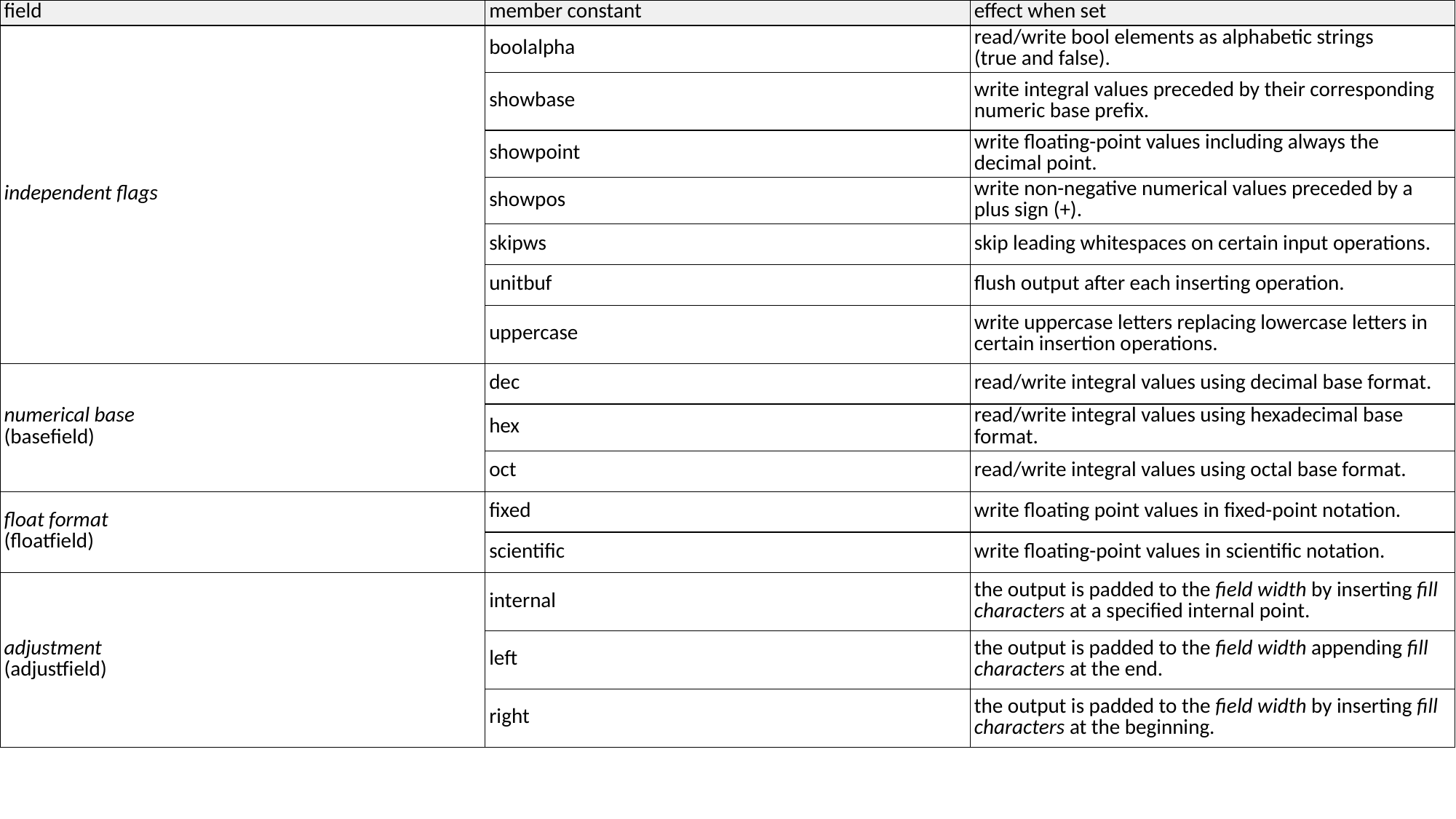

| field | member constant | effect when set |
| --- | --- | --- |
| independent flags | boolalpha | read/write bool elements as alphabetic strings (true and false). |
|  | showbase | write integral values preceded by their corresponding numeric base prefix. |
|  | showpoint | write floating-point values including always the decimal point. |
|  | showpos | write non-negative numerical values preceded by a plus sign (+). |
|  | skipws | skip leading whitespaces on certain input operations. |
|  | unitbuf | flush output after each inserting operation. |
|  | uppercase | write uppercase letters replacing lowercase letters in certain insertion operations. |
| numerical base  (basefield) | dec | read/write integral values using decimal base format. |
|  | hex | read/write integral values using hexadecimal base format. |
|  | oct | read/write integral values using octal base format. |
| float format  (floatfield) | fixed | write floating point values in fixed-point notation. |
|  | scientific | write floating-point values in scientific notation. |
| adjustment  (adjustfield) | internal | the output is padded to the field width by inserting fill characters at a specified internal point. |
|  | left | the output is padded to the field width appending fill characters at the end. |
|  | right | the output is padded to the field width by inserting fill characters at the beginning. |